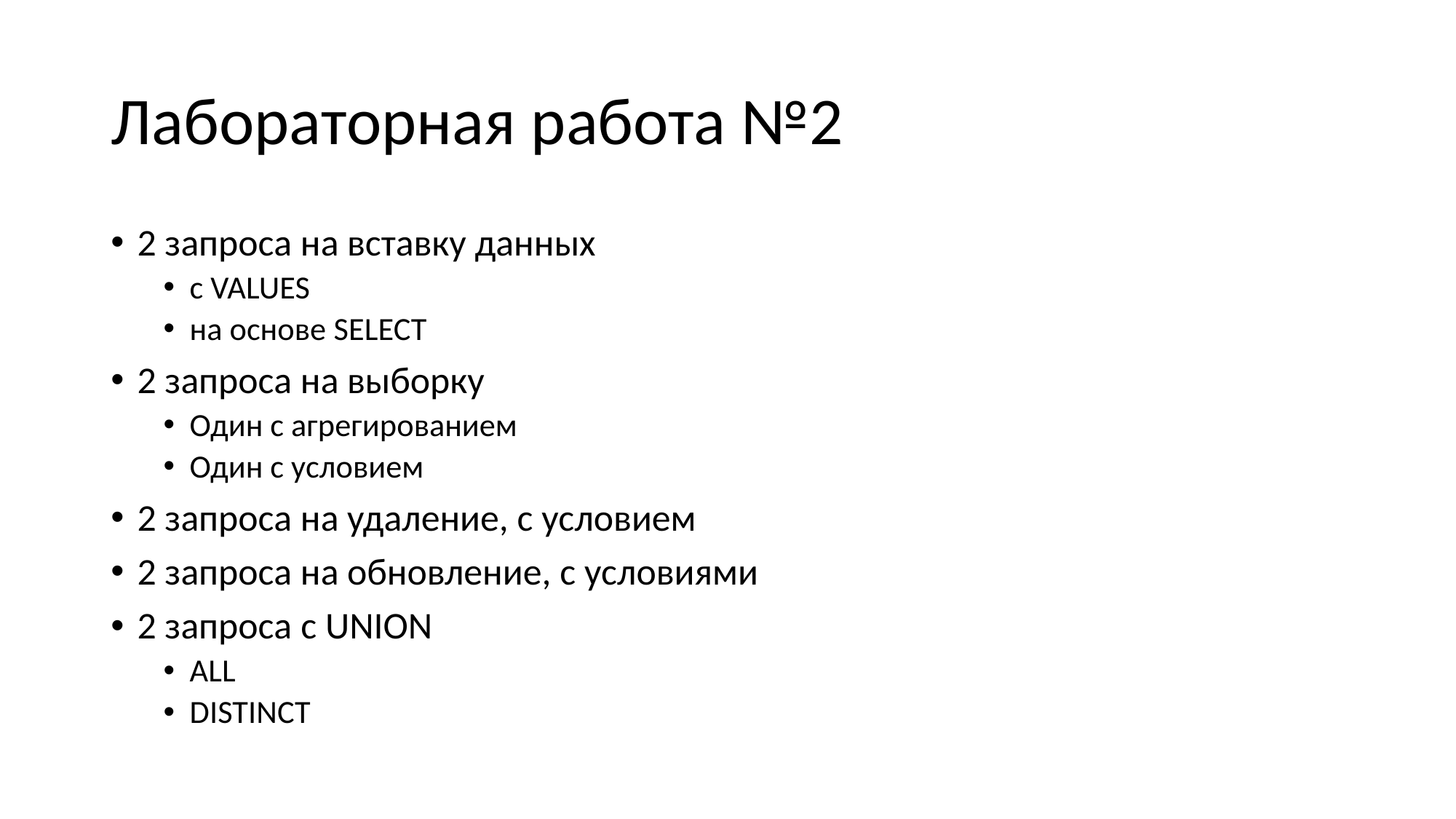

# Лабораторная работа №2
2 запроса на вставку данных
с VALUES
на основе SELECT
2 запроса на выборку
Один с агрегированием
Один с условием
2 запроса на удаление, с условием
2 запроса на обновление, с условиями
2 запроса c UNION
ALL
DISTINCT